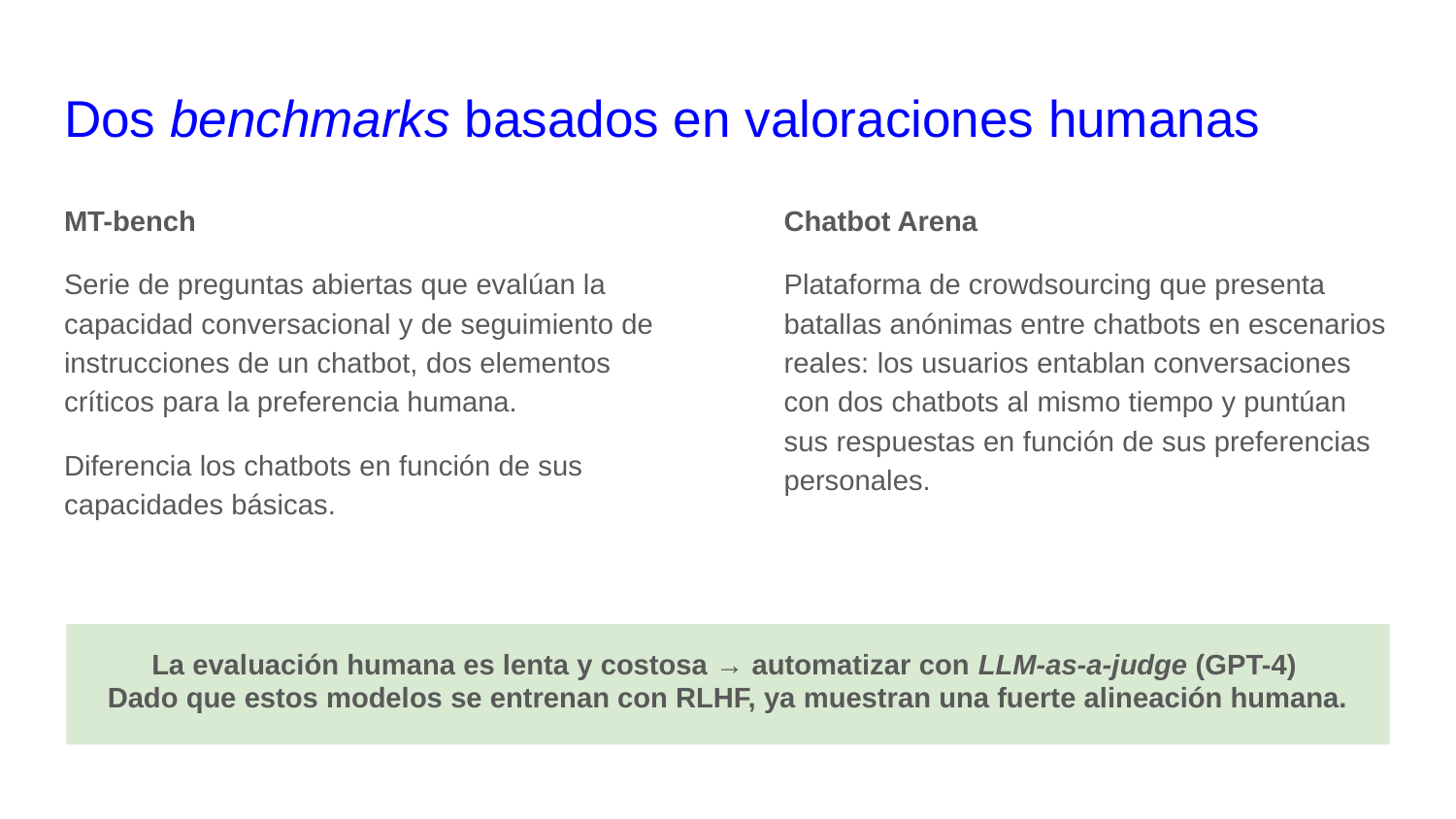

# Dos benchmarks basados en valoraciones humanas
MT-bench
Serie de preguntas abiertas que evalúan la capacidad conversacional y de seguimiento de instrucciones de un chatbot, dos elementos críticos para la preferencia humana.
Diferencia los chatbots en función de sus capacidades básicas.
Chatbot Arena
Plataforma de crowdsourcing que presenta batallas anónimas entre chatbots en escenarios reales: los usuarios entablan conversaciones con dos chatbots al mismo tiempo y puntúan sus respuestas en función de sus preferencias personales.

La evaluación humana es lenta y costosa → automatizar con LLM-as-a-judge (GPT-4)
Dado que estos modelos se entrenan con RLHF, ya muestran una fuerte alineación humana.